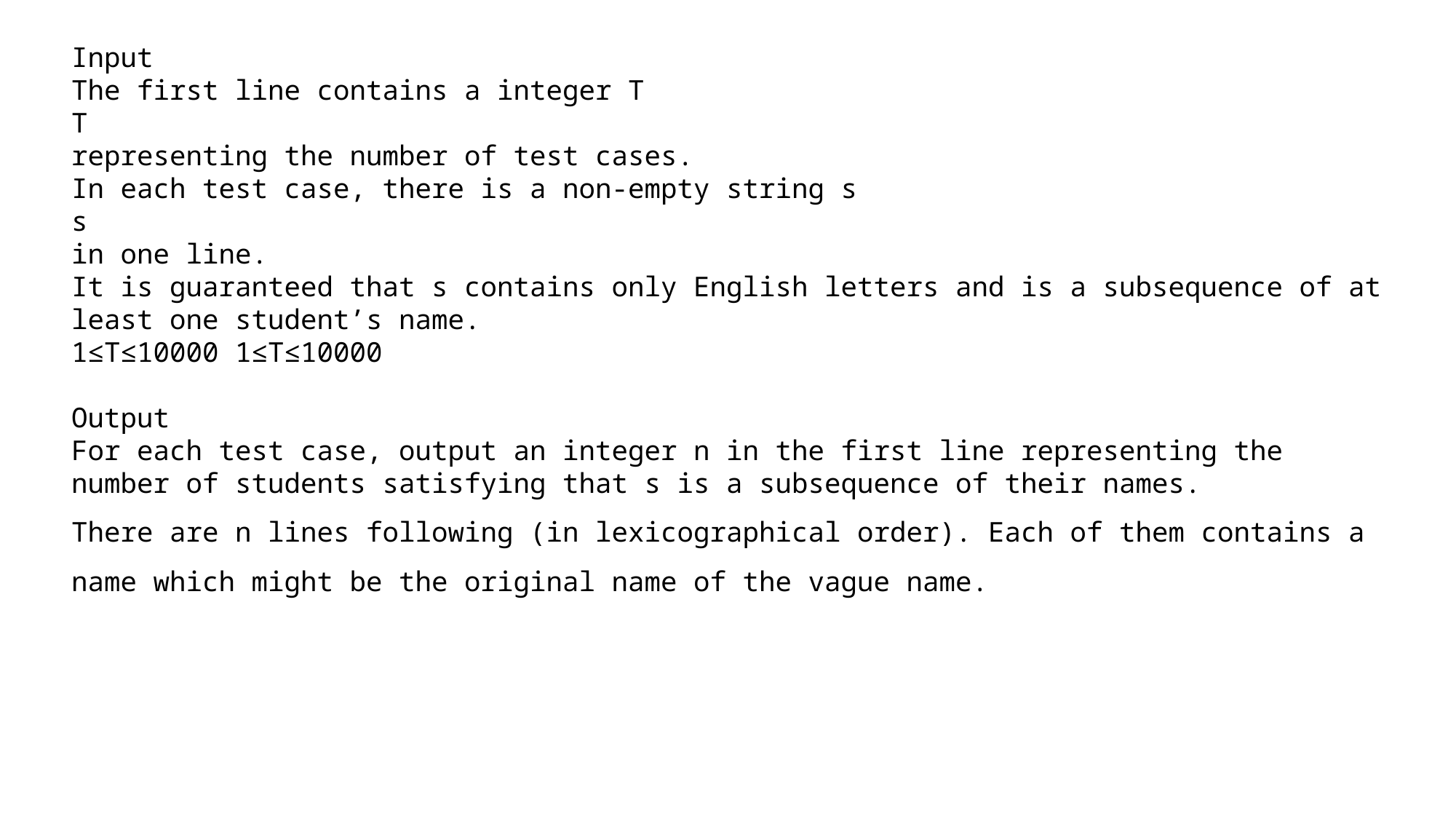

Input
The first line contains a integer T
T
representing the number of test cases.
In each test case, there is a non-empty string s
s
in one line.
It is guaranteed that s contains only English letters and is a subsequence of at least one student’s name.
1≤T≤10000 1≤T≤10000

Output
For each test case, output an integer n in the first line representing the number of students satisfying that s is a subsequence of their names.
There are n lines following (in lexicographical order). Each of them contains a name which might be the original name of the vague name.